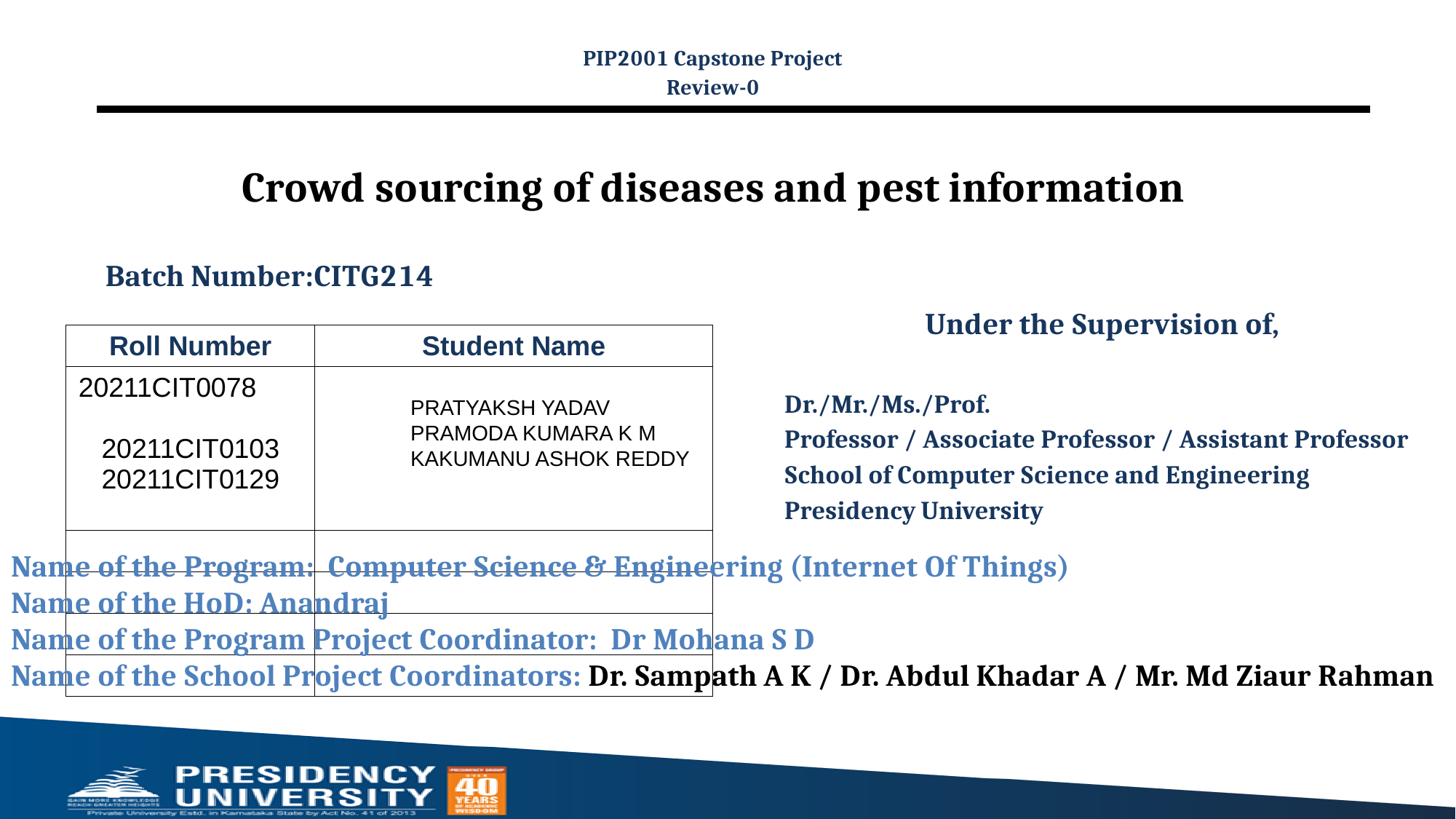

PIP2001 Capstone Project
Review-0
# Crowd sourcing of diseases and pest information
Batch Number:CITG214

Under the Supervision of,

Dr./Mr./Ms./Prof.
Professor / Associate Professor / Assistant Professor
School of Computer Science and Engineering
Presidency University

| Roll Number | Student Name |
| --- | --- |
| 20211CIT0078 20211CIT0103 20211CIT0129 |  |
|  |  |
|  |  |
|  |  |
|  |  |
PRATYAKSH YADAV
PRAMODA KUMARA K M
KAKUMANU ASHOK REDDY
Name of the Program:  Computer Science & Engineering (Internet Of Things)
Name of the HoD: Anandraj
Name of the Program Project Coordinator:  Dr Mohana S D
Name of the School Project Coordinators: Dr. Sampath A K / Dr. Abdul Khadar A / Mr. Md Ziaur Rahman